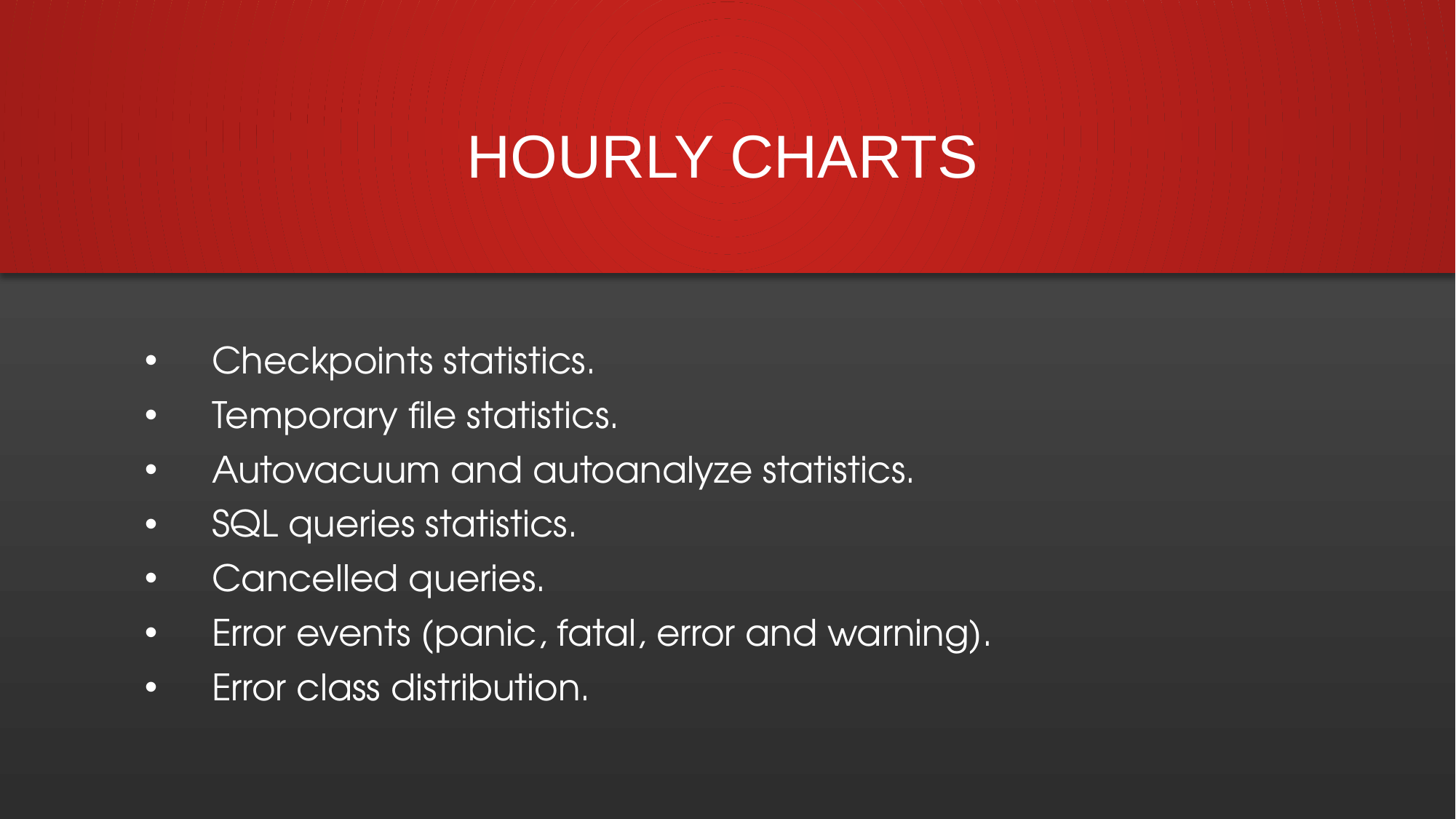

# hourly charts

    Checkpoints statistics.
    Temporary file statistics.
    Autovacuum and autoanalyze statistics.
    SQL queries statistics.
    Cancelled queries.
    Error events (panic, fatal, error and warning).
    Error class distribution.